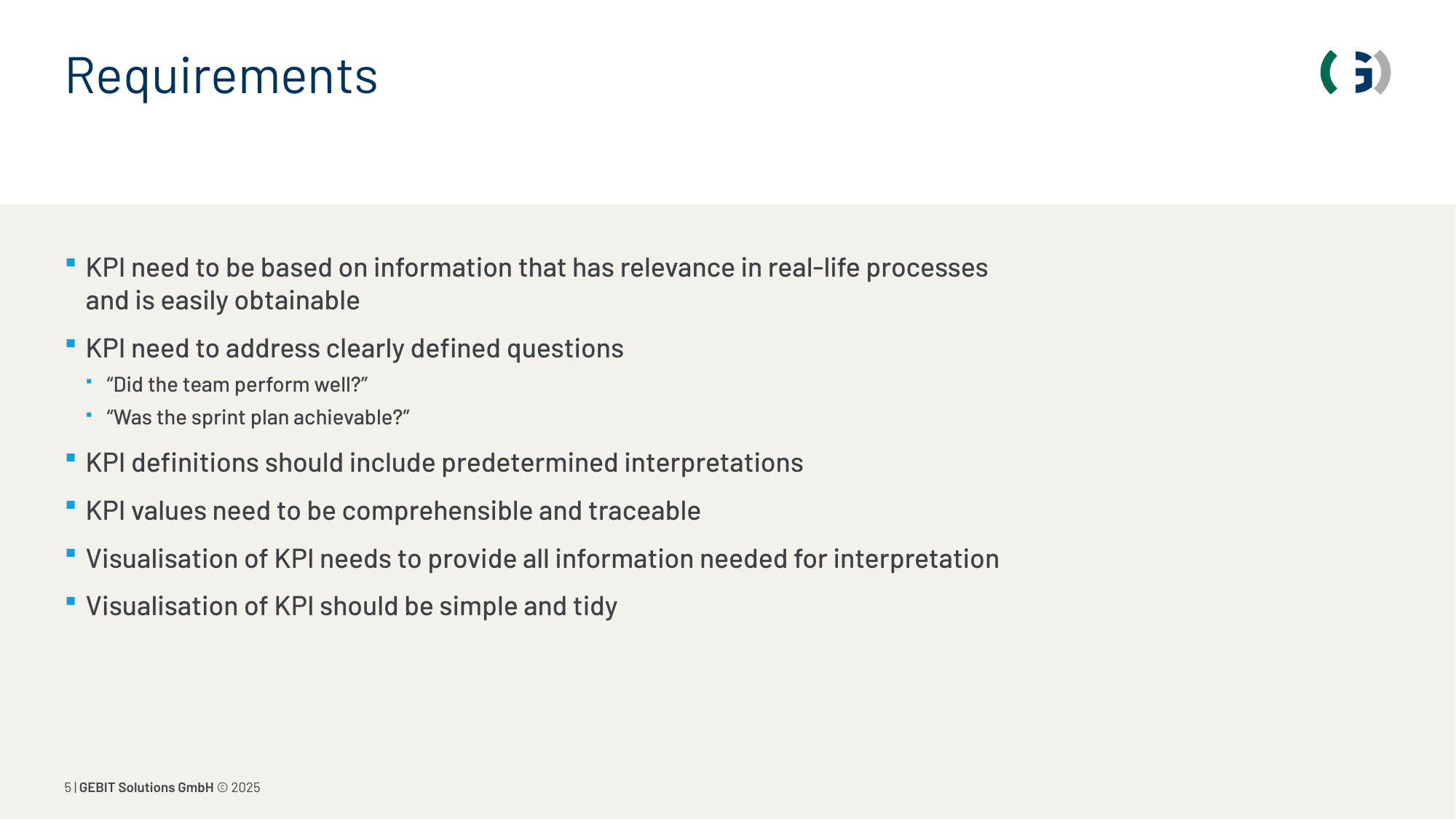

Requirements
KPI need to be based on information that has relevance in real-life processes and is easily obtainable
KPI need to address clearly defined questions
“Did the team perform well?”
“Was the sprint plan achievable?”
KPI definitions should include predetermined interpretations
KPI values need to be comprehensible and traceable
Visualisation of KPI needs to provide all information needed for interpretation
Visualisation of KPI should be simple and tidy